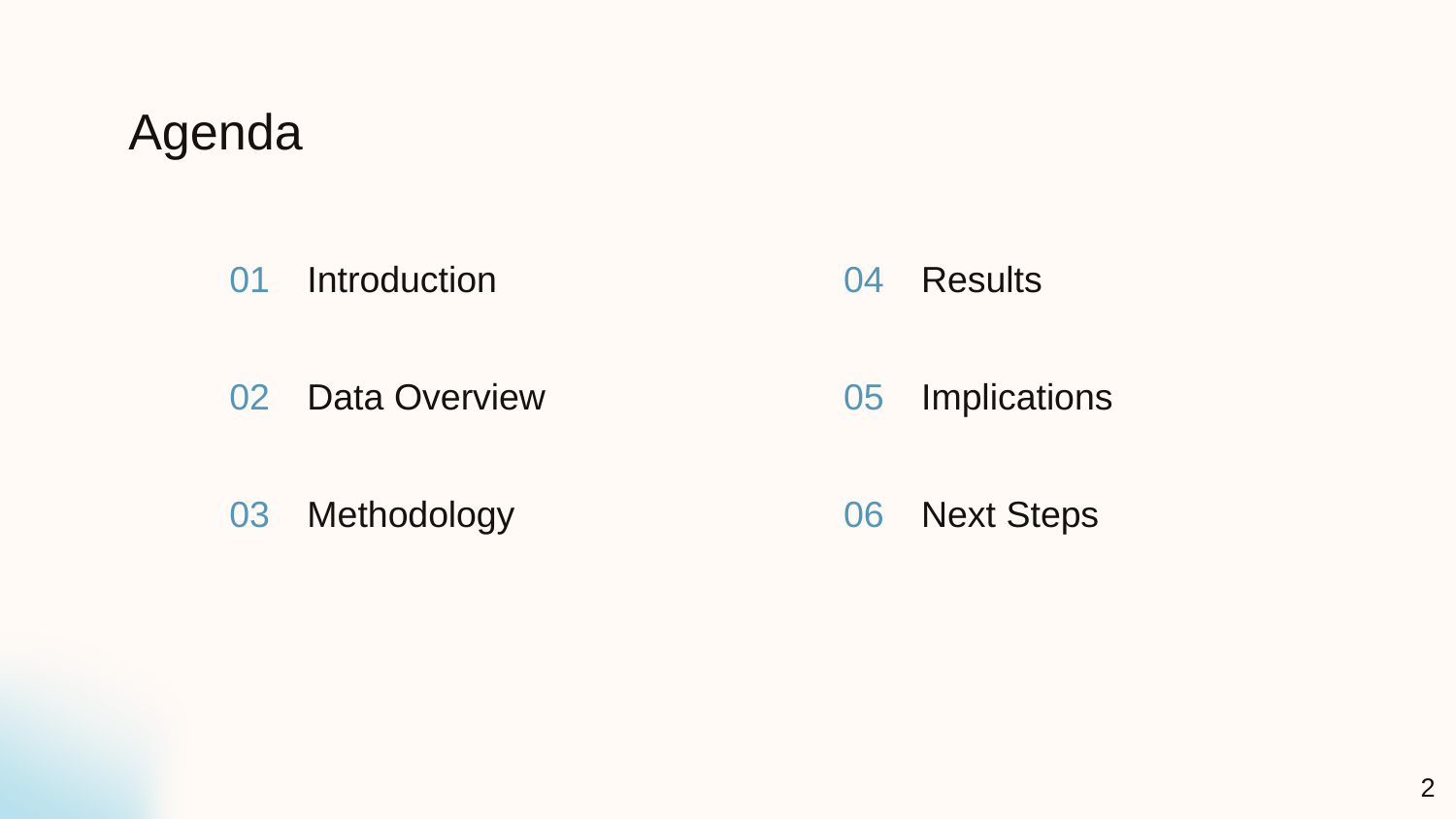

Agenda
# 01
Introduction
04
Results
Implications
05
Data Overview
02
Next Steps
06
Methodology
03
2